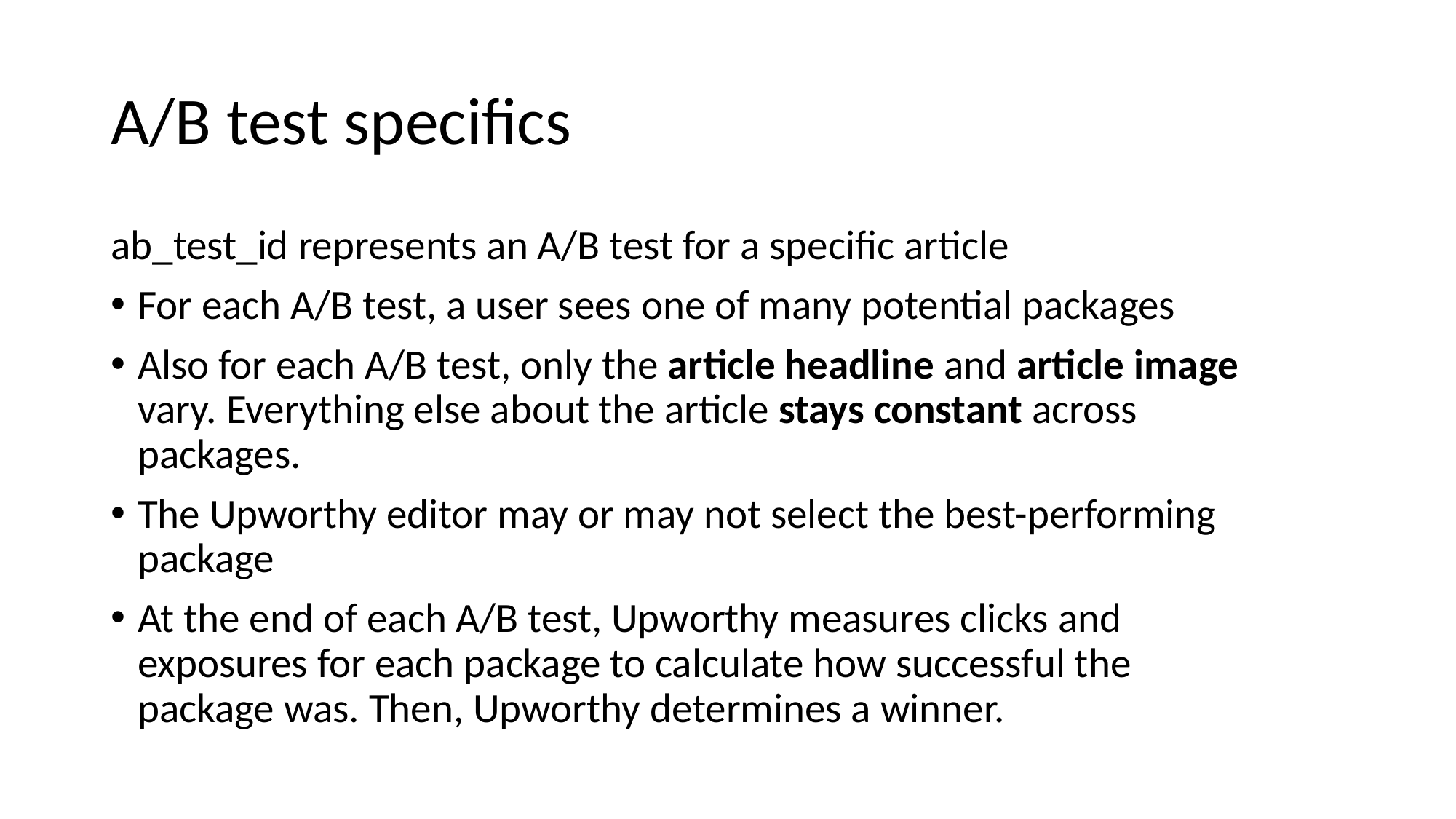

# A/B test specifics
ab_test_id represents an A/B test for a specific article
For each A/B test, a user sees one of many potential packages
Also for each A/B test, only the article headline and article image vary. Everything else about the article stays constant across packages.
The Upworthy editor may or may not select the best-performing package
At the end of each A/B test, Upworthy measures clicks and exposures for each package to calculate how successful the package was. Then, Upworthy determines a winner.